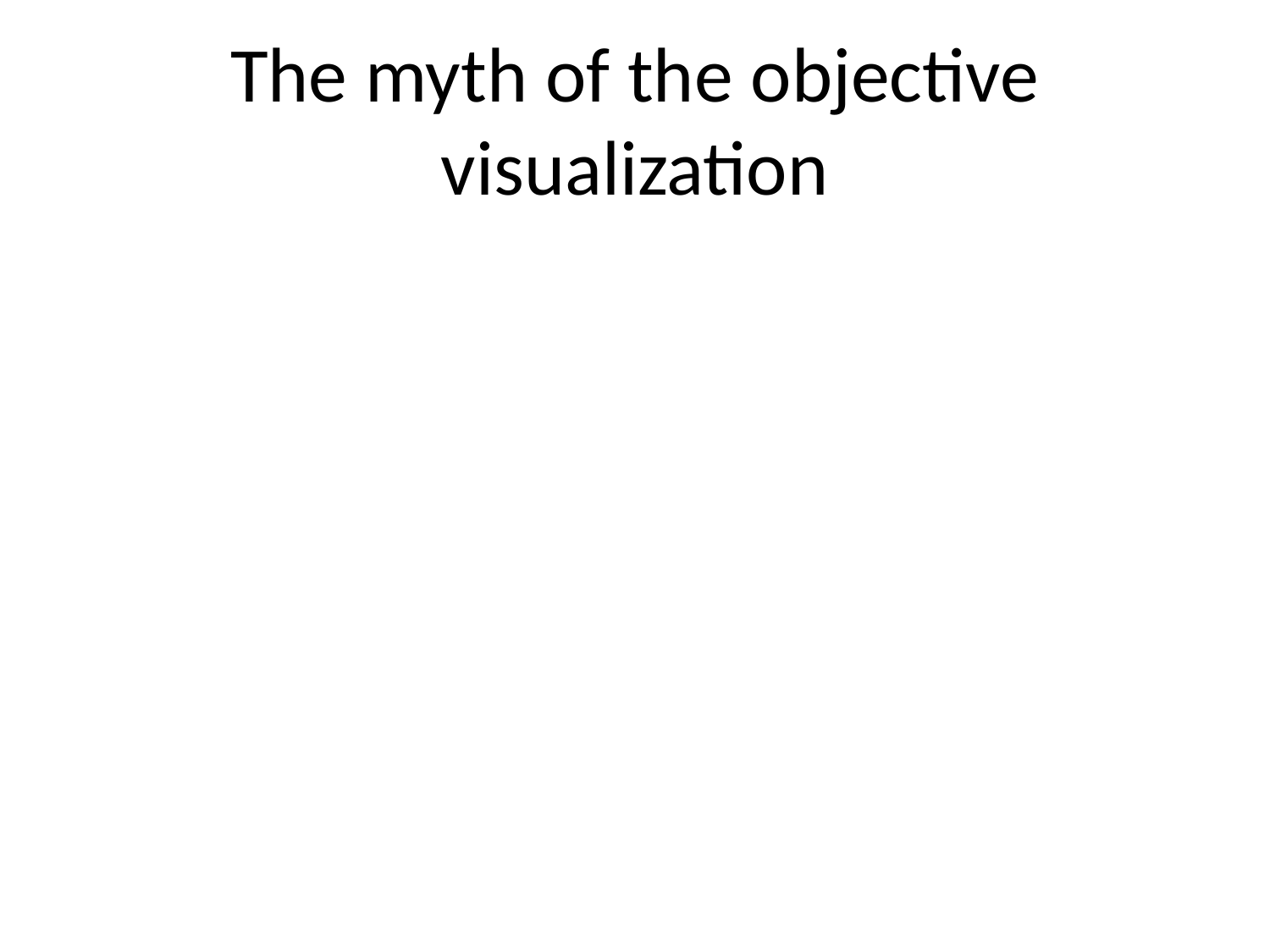

# The myth of the objective visualization